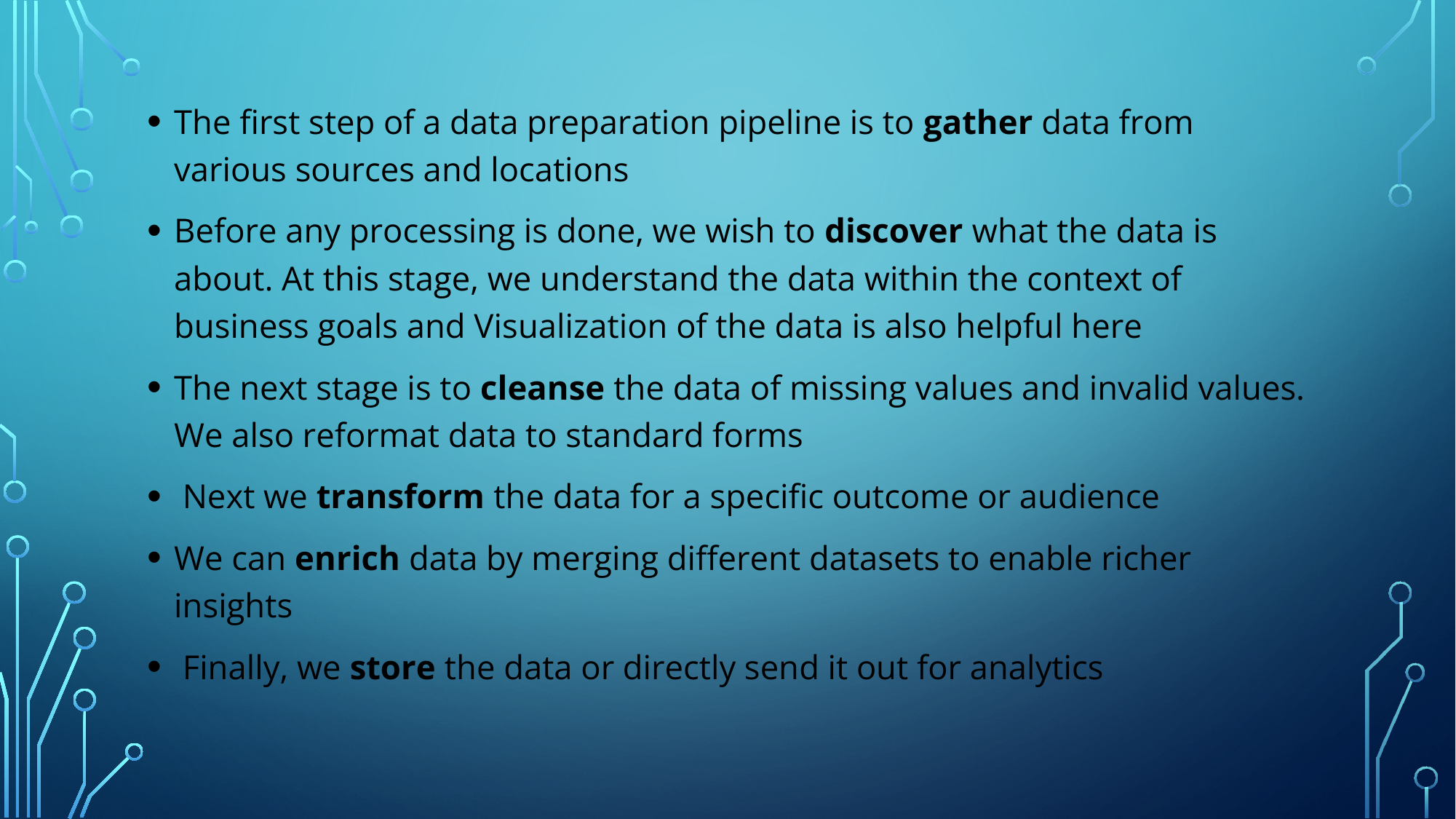

The first step of a data preparation pipeline is to gather data from various sources and locations
Before any processing is done, we wish to discover what the data is about. At this stage, we understand the data within the context of business goals and Visualization of the data is also helpful here
The next stage is to cleanse the data of missing values and invalid values. We also reformat data to standard forms
 Next we transform the data for a specific outcome or audience
We can enrich data by merging different datasets to enable richer insights
 Finally, we store the data or directly send it out for analytics